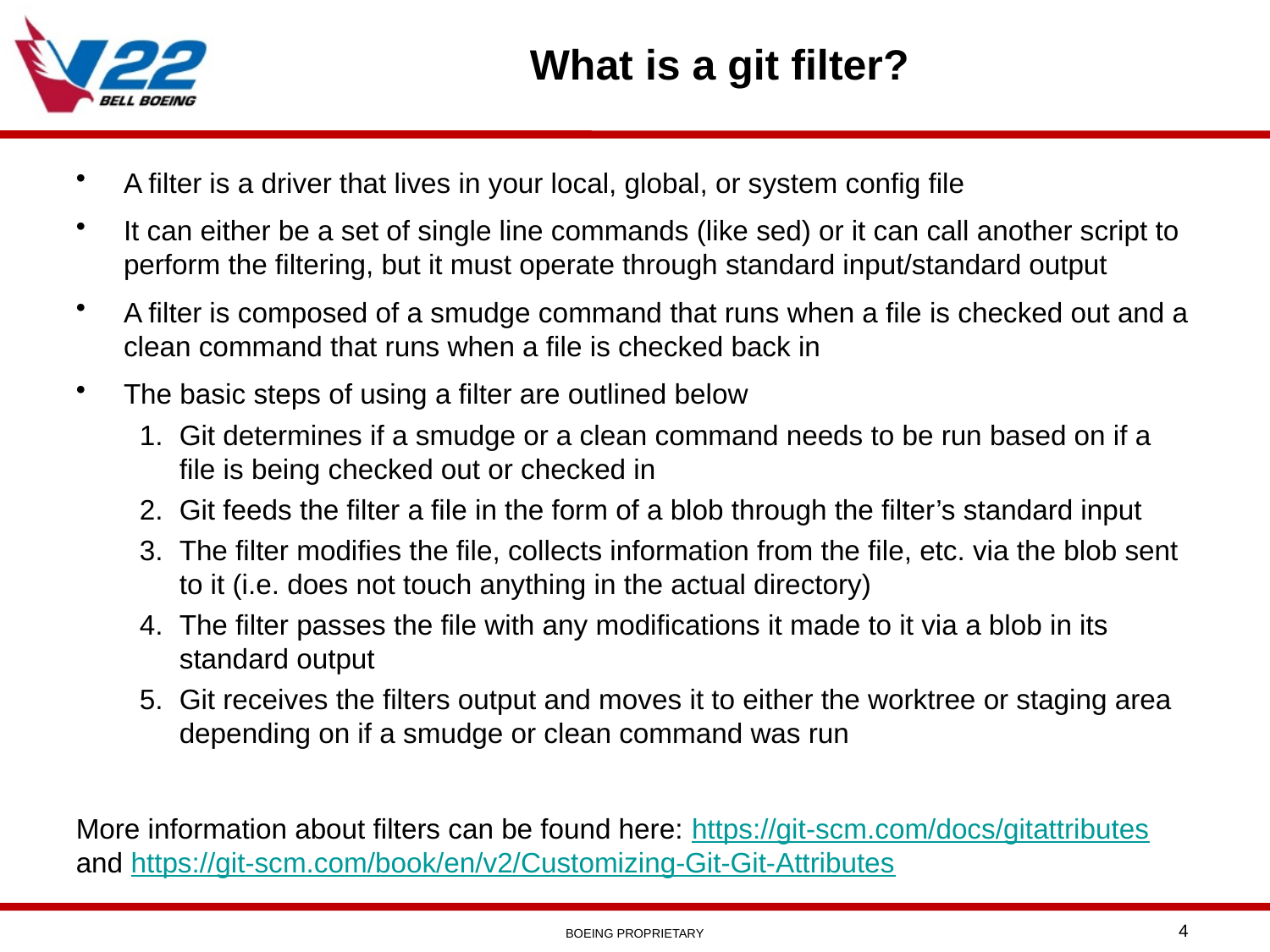

# What is a git filter?
A filter is a driver that lives in your local, global, or system config file
It can either be a set of single line commands (like sed) or it can call another script to perform the filtering, but it must operate through standard input/standard output
A filter is composed of a smudge command that runs when a file is checked out and a clean command that runs when a file is checked back in
The basic steps of using a filter are outlined below
Git determines if a smudge or a clean command needs to be run based on if a file is being checked out or checked in
Git feeds the filter a file in the form of a blob through the filter’s standard input
The filter modifies the file, collects information from the file, etc. via the blob sent to it (i.e. does not touch anything in the actual directory)
The filter passes the file with any modifications it made to it via a blob in its standard output
Git receives the filters output and moves it to either the worktree or staging area depending on if a smudge or clean command was run

More information about filters can be found here: https://git-scm.com/docs/gitattributes and https://git-scm.com/book/en/v2/Customizing-Git-Git-Attributes